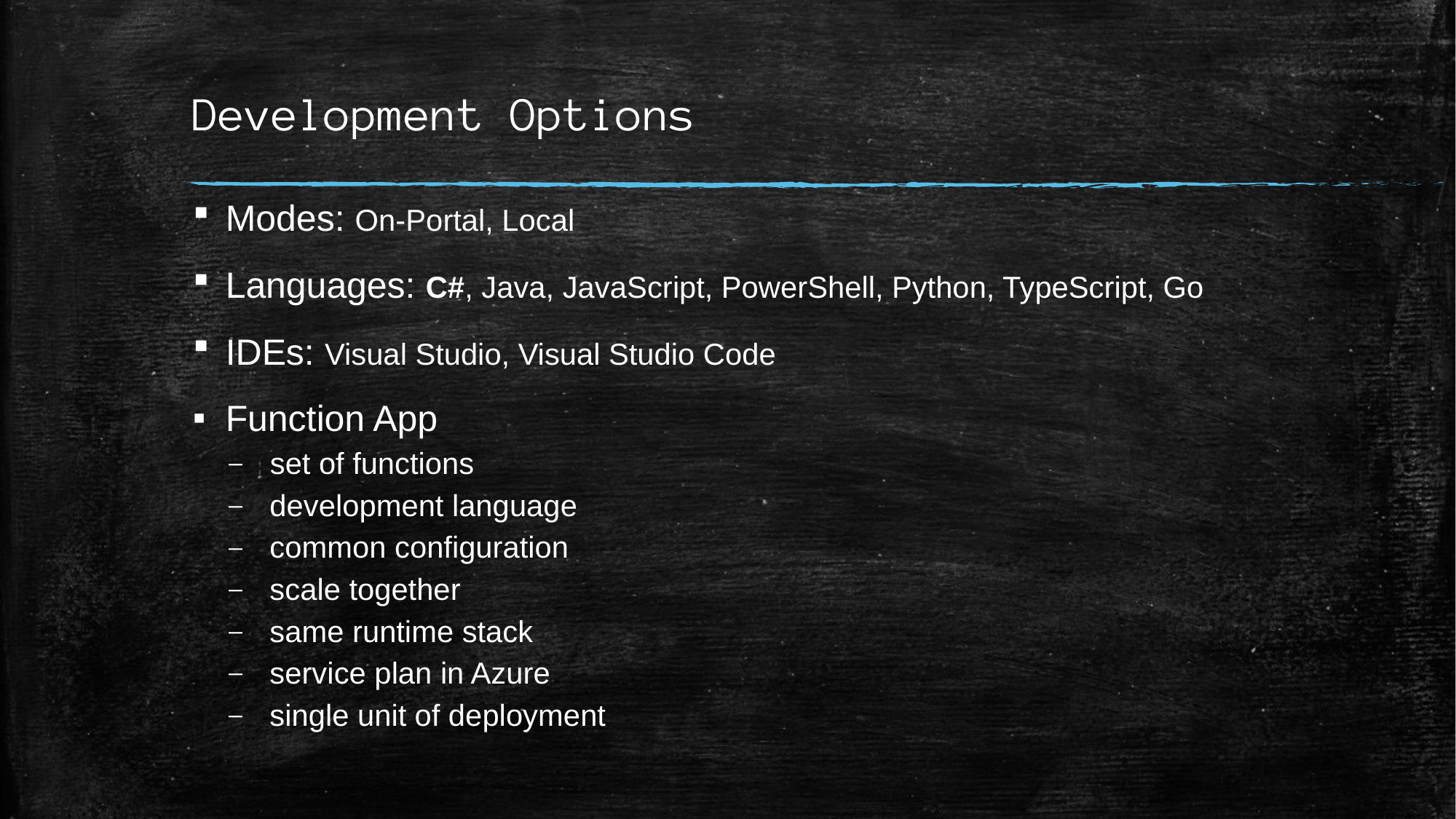

# Development Options
Modes: On-Portal, Local
Languages: C#, Java, JavaScript, PowerShell, Python, TypeScript, Go
IDEs: Visual Studio, Visual Studio Code
Function App
 set of functions
development language
common configuration
scale together
same runtime stack
service plan in Azure
single unit of deployment